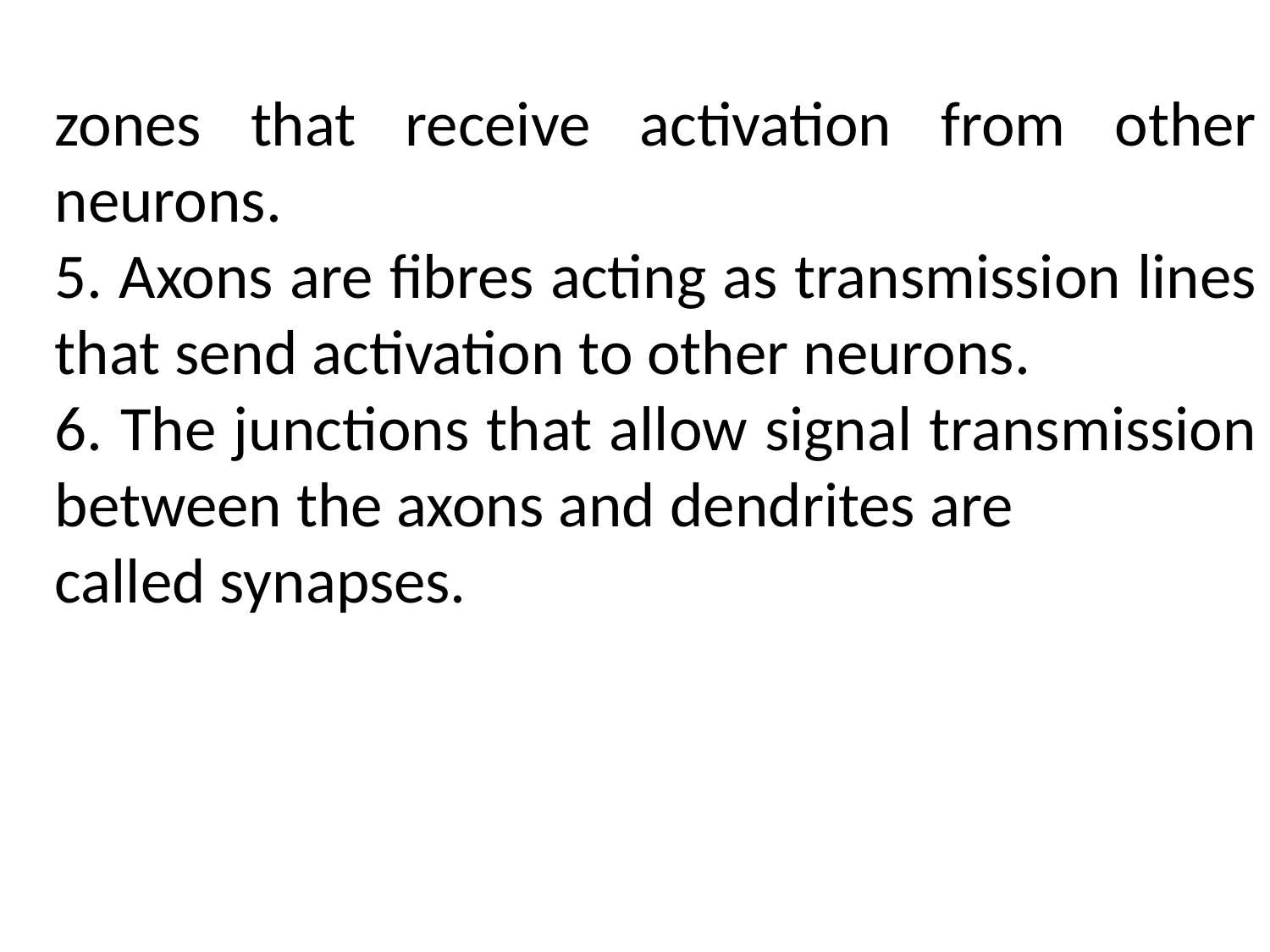

zones that receive activation from other neurons.
5. Axons are fibres acting as transmission lines that send activation to other neurons.
6. The junctions that allow signal transmission between the axons and dendrites are
called synapses.